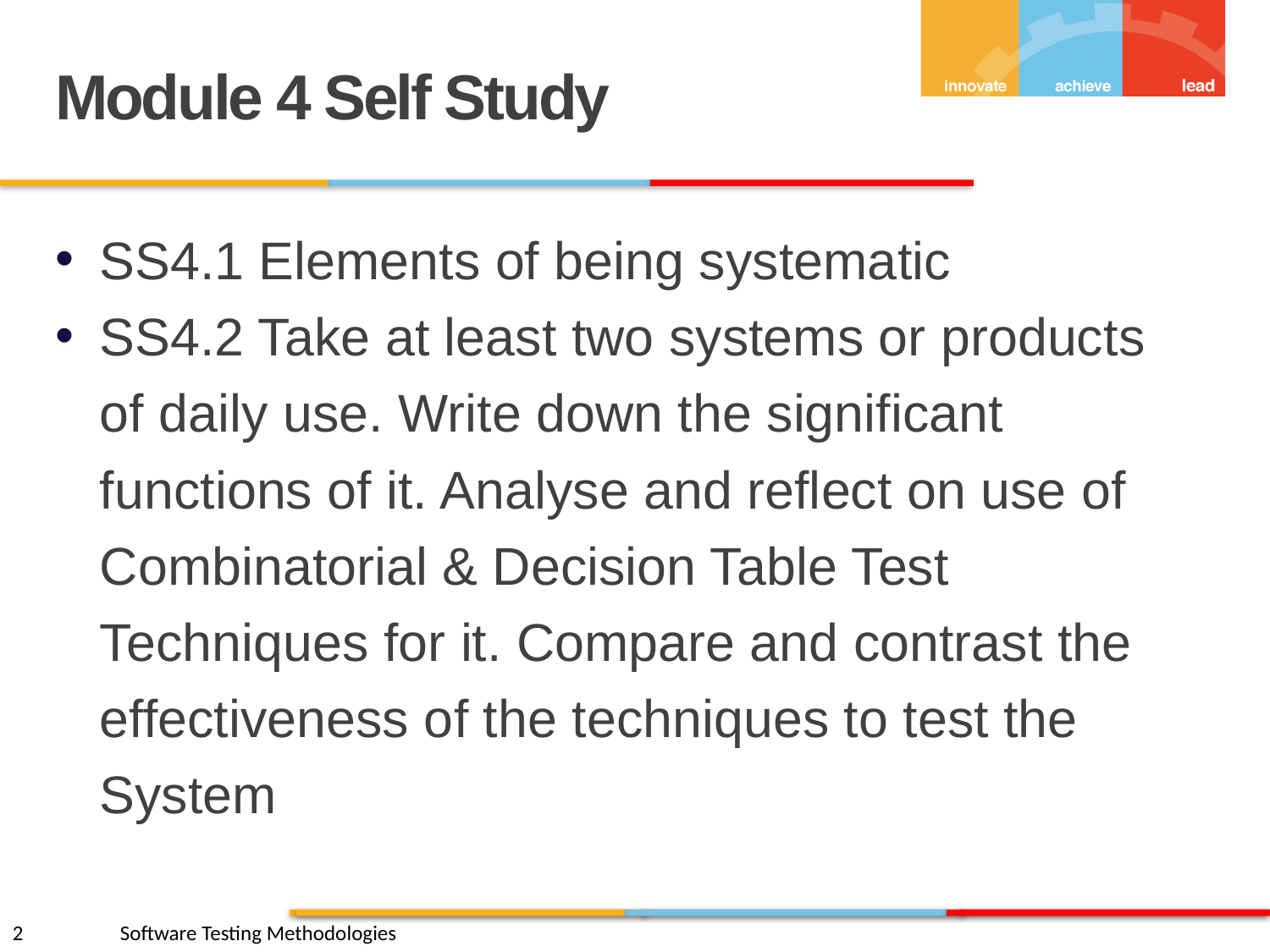

Module 4 Self Study
SS4.1 Elements of being systematic
SS4.2 Take at least two systems or products of daily use. Write down the significant functions of it. Analyse and reflect on use of Combinatorial & Decision Table Test Techniques for it. Compare and contrast the effectiveness of the techniques to test the System